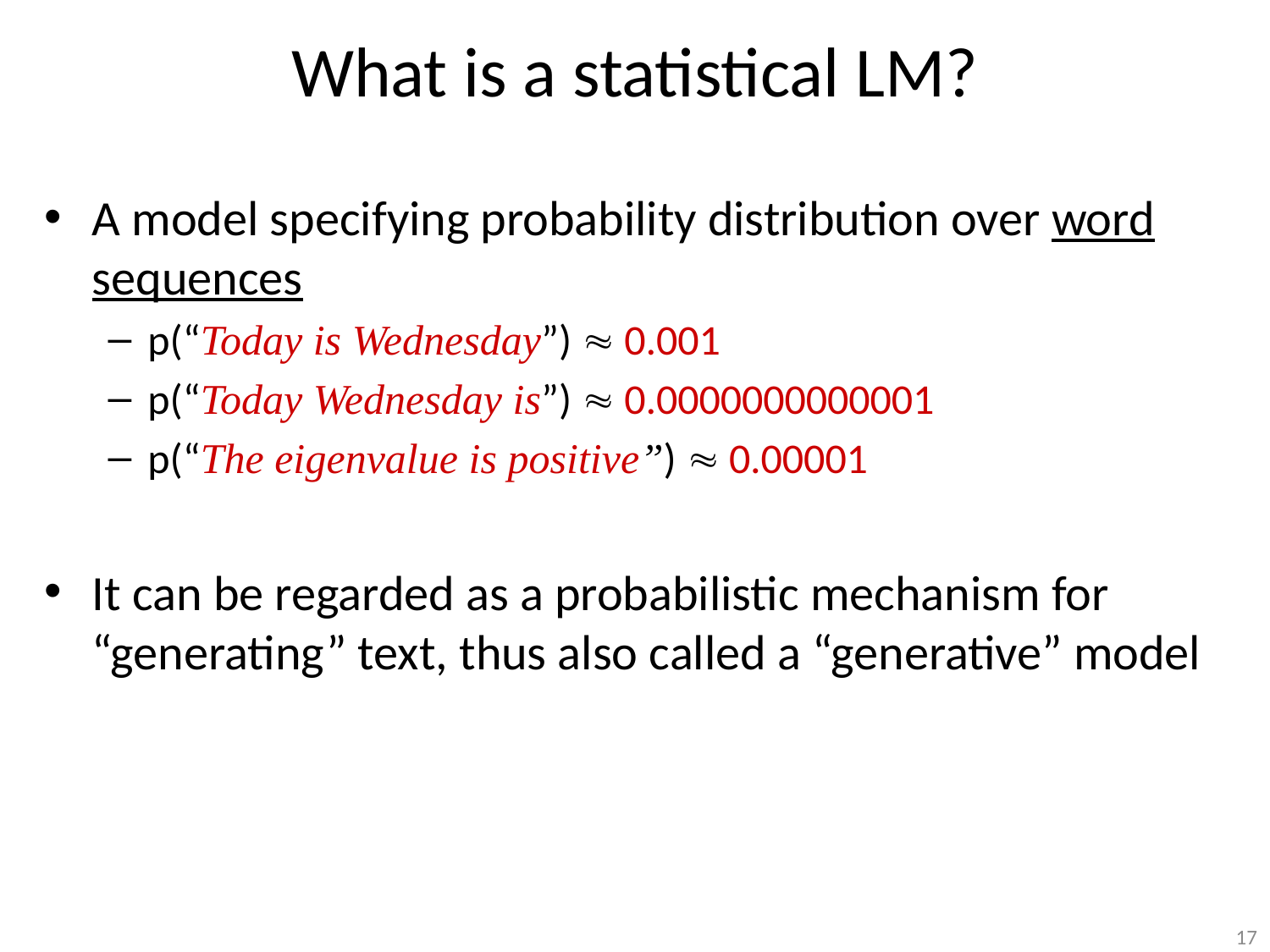

# What is a statistical LM?
A model specifying probability distribution over word sequences
p(“Today is Wednesday”) ≈ 0.001
p(“Today Wednesday is”) ≈ 0.0000000000001
p(“The eigenvalue is positive”) ≈ 0.00001

It can be regarded as a probabilistic mechanism for “generating” text, thus also called a “generative” model

17